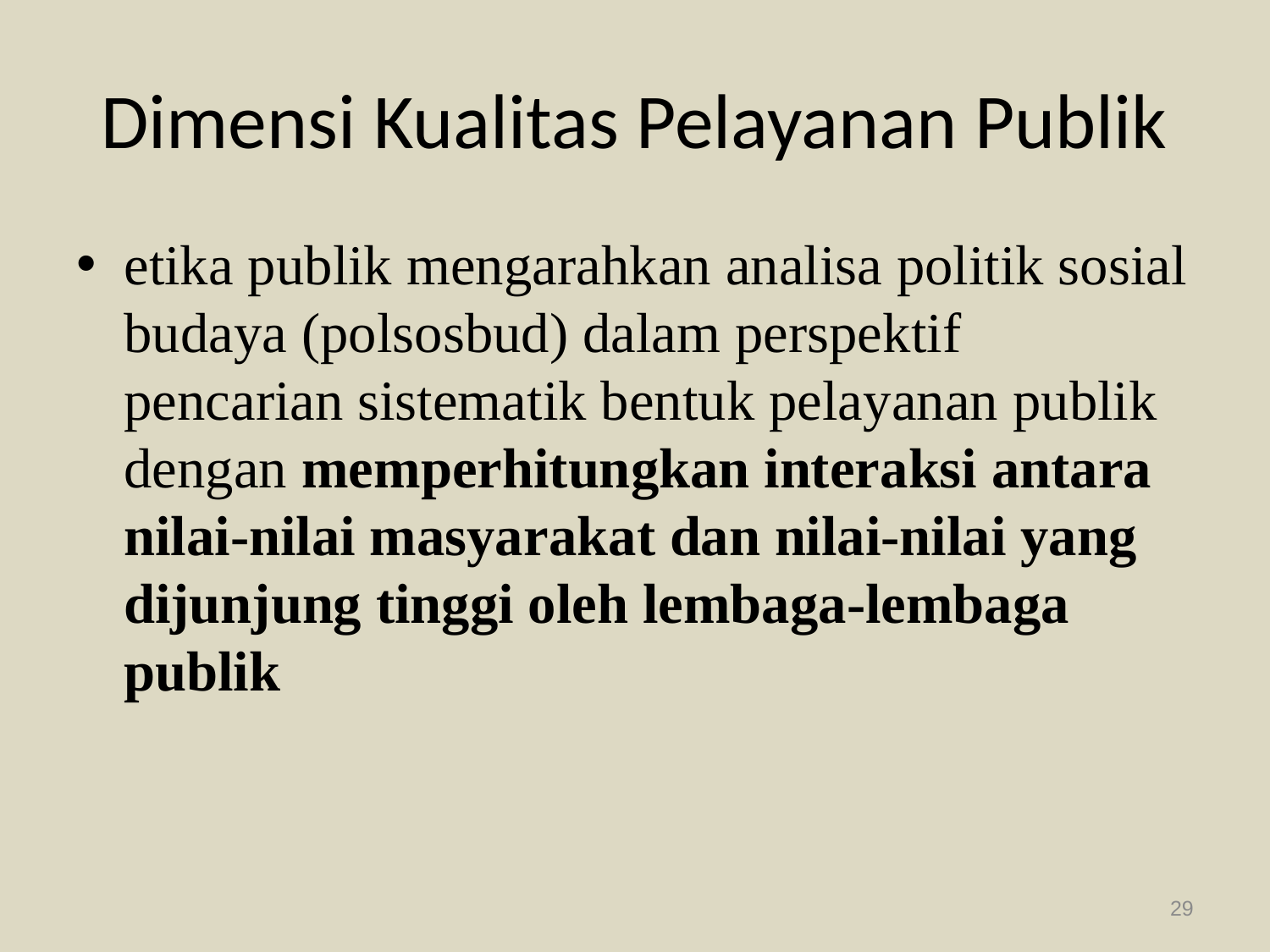

# Dimensi Kualitas Pelayanan Publik
etika publik mengarahkan analisa politik sosial budaya (polsosbud) dalam perspektif pencarian sistematik bentuk pelayanan publik dengan memperhitungkan interaksi antara nilai-nilai masyarakat dan nilai-nilai yang dijunjung tinggi oleh lembaga-lembaga publik
29